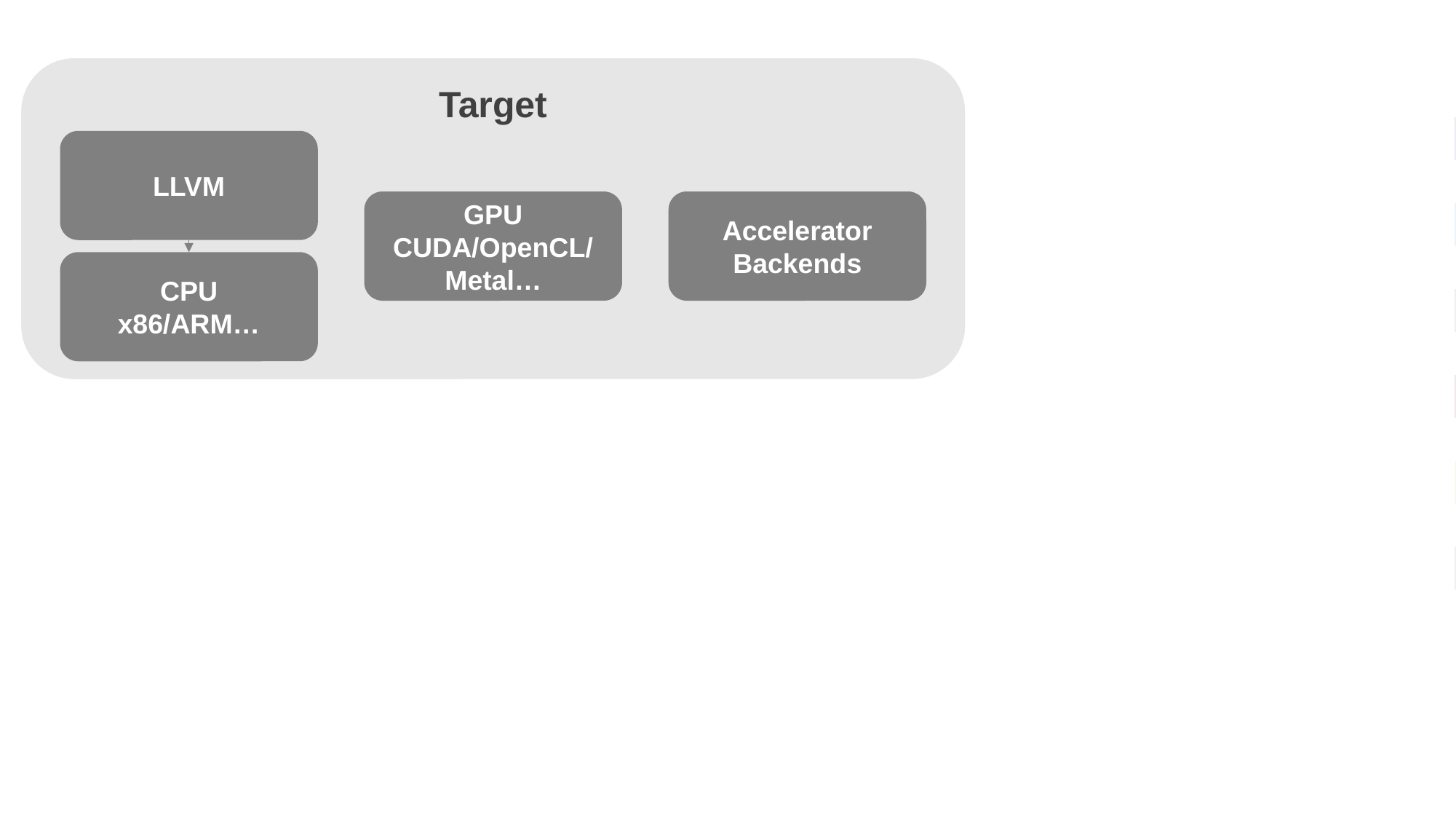

Target
LLVM
CPU
x86/ARM…
GPU
CUDA/OpenCL/
Metal…
Accelerator Backends